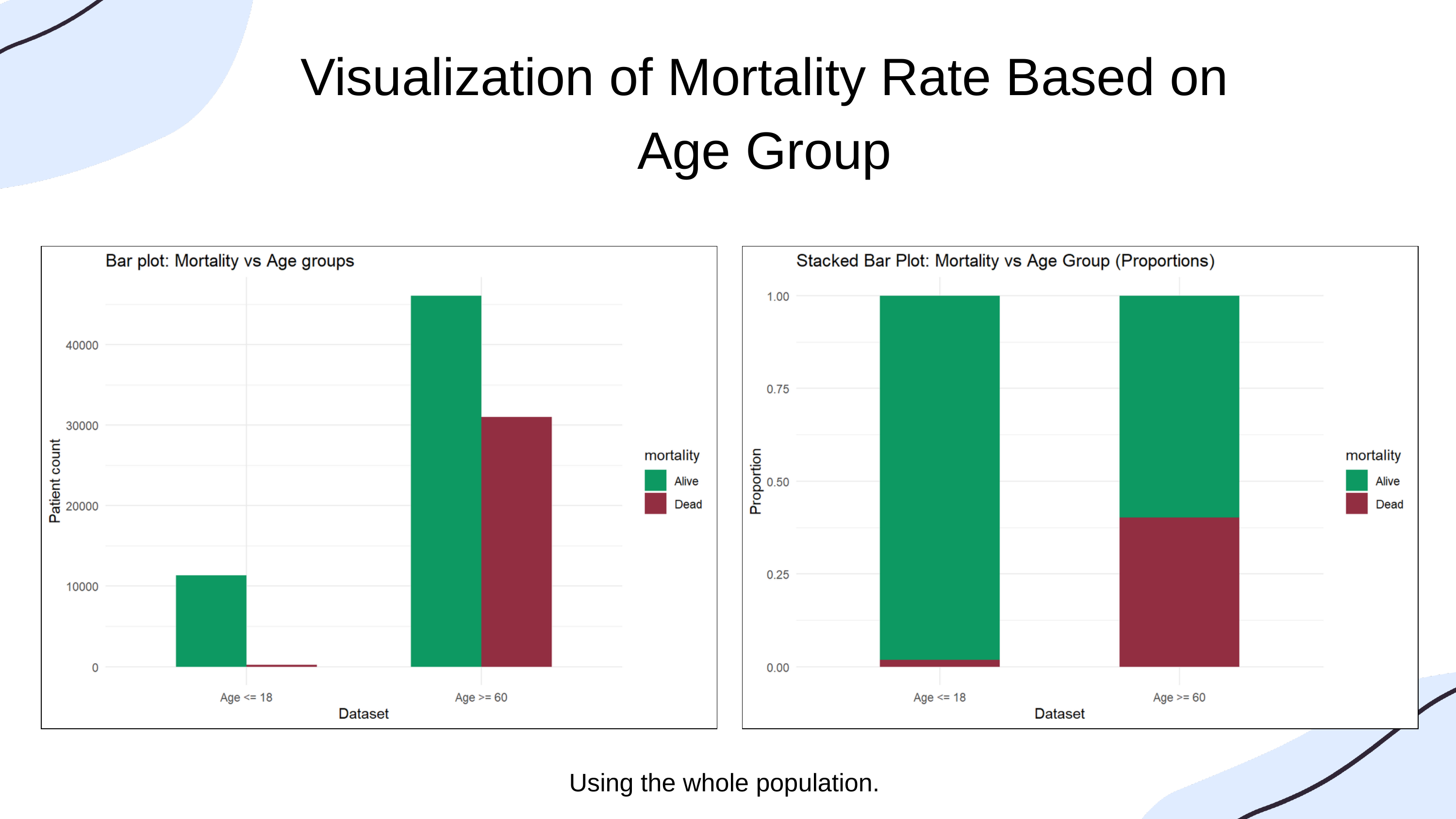

Visualization of Mortality Rate Based on Age Group

Using the whole population.